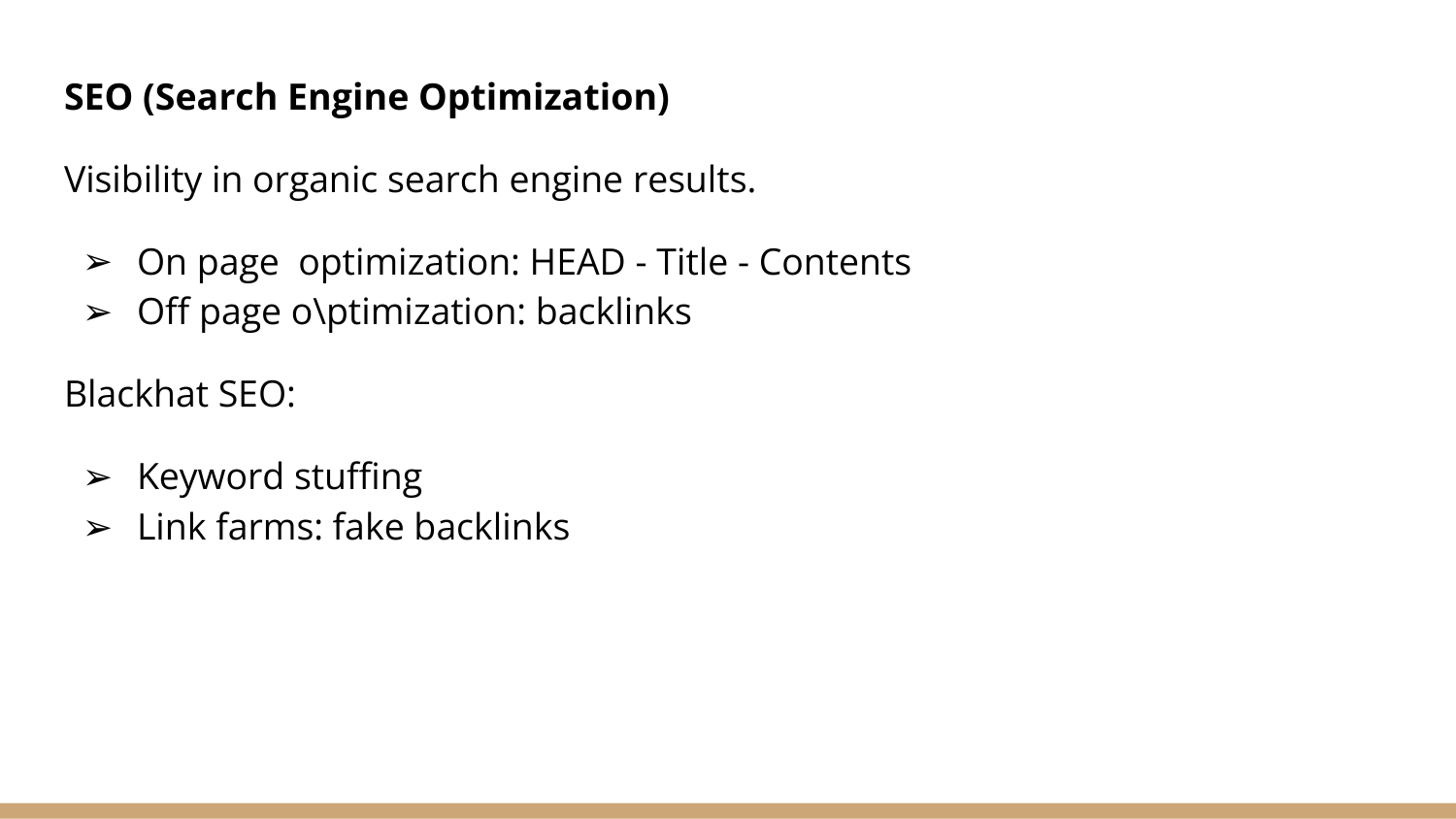

SEO (Search Engine Optimization)
Visibility in organic search engine results.
On page  optimization: HEAD - Title - Contents
Off page o\ptimization: backlinks
Blackhat SEO:
Keyword stuffing
Link farms: fake backlinks